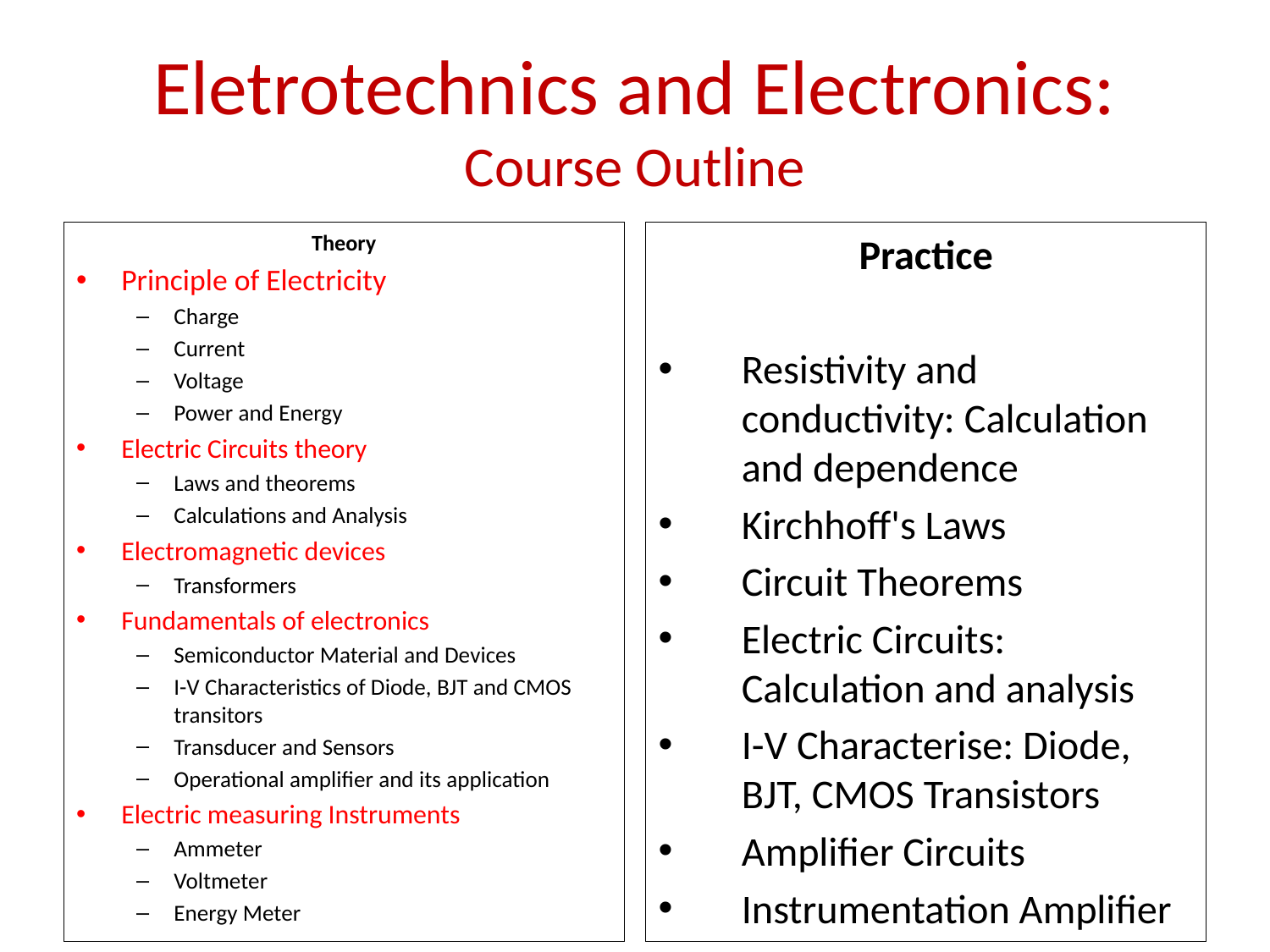

# Eletrotechnics and Electronics: Course Outline
Theory
Principle of Electricity
Charge
Current
Voltage
Power and Energy
Electric Circuits theory
Laws and theorems
Calculations and Analysis
Electromagnetic devices
Transformers
Fundamentals of electronics
Semiconductor Material and Devices
I-V Characteristics of Diode, BJT and CMOS transitors
Transducer and Sensors
Operational amplifier and its application
Electric measuring Instruments
Ammeter
Voltmeter
Energy Meter

Practice

Resistivity and conductivity: Calculation and dependence
Kirchhoff's Laws
Circuit Theorems
Electric Circuits: Calculation and analysis
I-V Characterise: Diode, BJT, CMOS Transistors
Amplifier Circuits
Instrumentation Amplifier